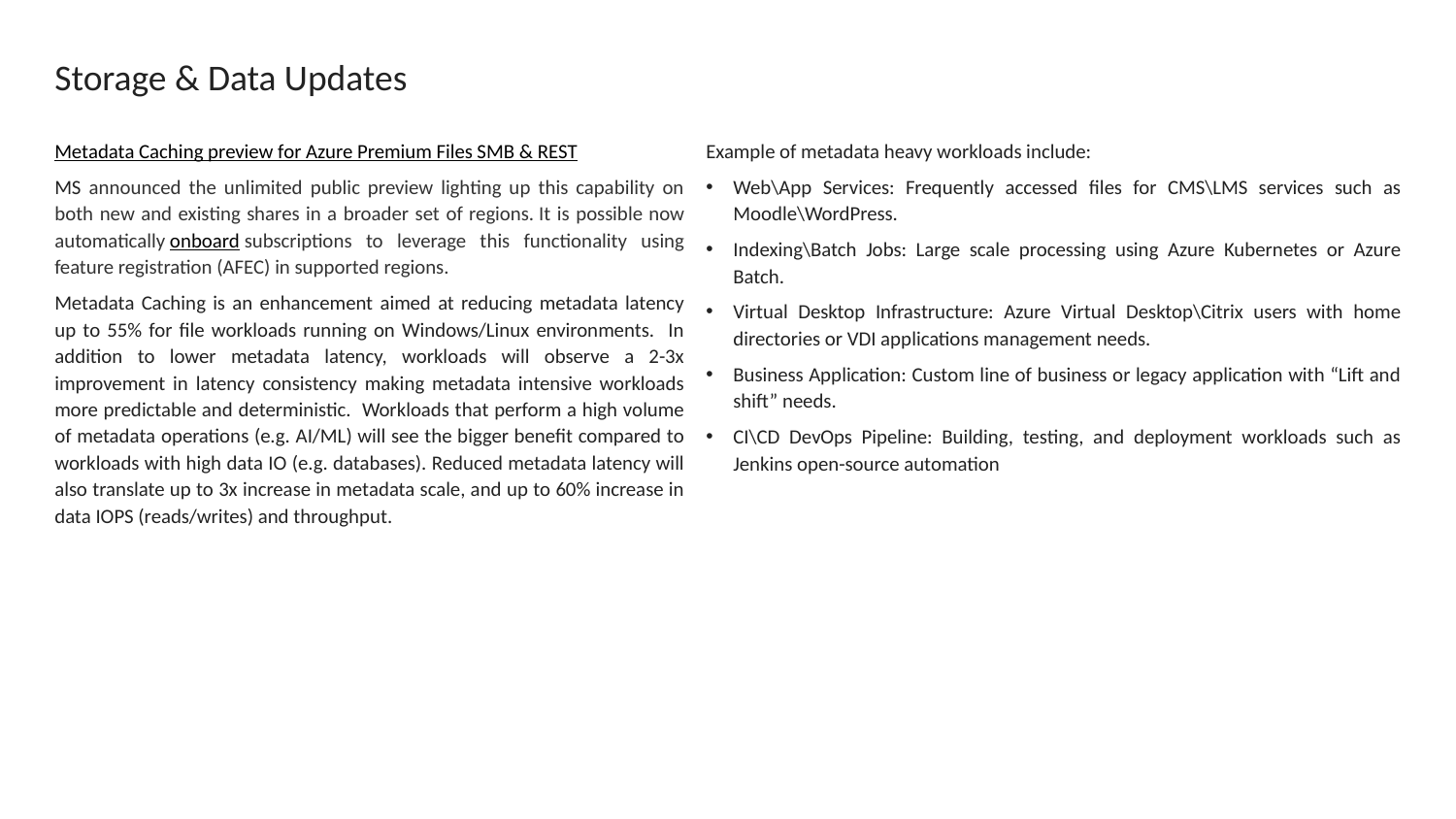

# Storage & Data Updates
Metadata Caching preview for Azure Premium Files SMB & REST
MS announced the unlimited public preview lighting up this capability on both new and existing shares in a broader set of regions. It is possible now automatically onboard subscriptions to leverage this functionality using feature registration (AFEC) in supported regions.
Metadata Caching is an enhancement aimed at reducing metadata latency up to 55% for file workloads running on Windows/Linux environments.  In addition to lower metadata latency, workloads will observe a 2-3x improvement in latency consistency making metadata intensive workloads more predictable and deterministic.  Workloads that perform a high volume of metadata operations (e.g. AI/ML) will see the bigger benefit compared to workloads with high data IO (e.g. databases). Reduced metadata latency will also translate up to 3x increase in metadata scale, and up to 60% increase in data IOPS (reads/writes) and throughput.
Example of metadata heavy workloads include:
Web\App Services: Frequently accessed files for CMS\LMS services such as Moodle\WordPress.
Indexing\Batch Jobs: Large scale processing using Azure Kubernetes or Azure Batch.
Virtual Desktop Infrastructure: Azure Virtual Desktop\Citrix users with home directories or VDI applications management needs.
Business Application: Custom line of business or legacy application with “Lift and shift” needs.
CI\CD DevOps Pipeline: Building, testing, and deployment workloads such as Jenkins open-source automation